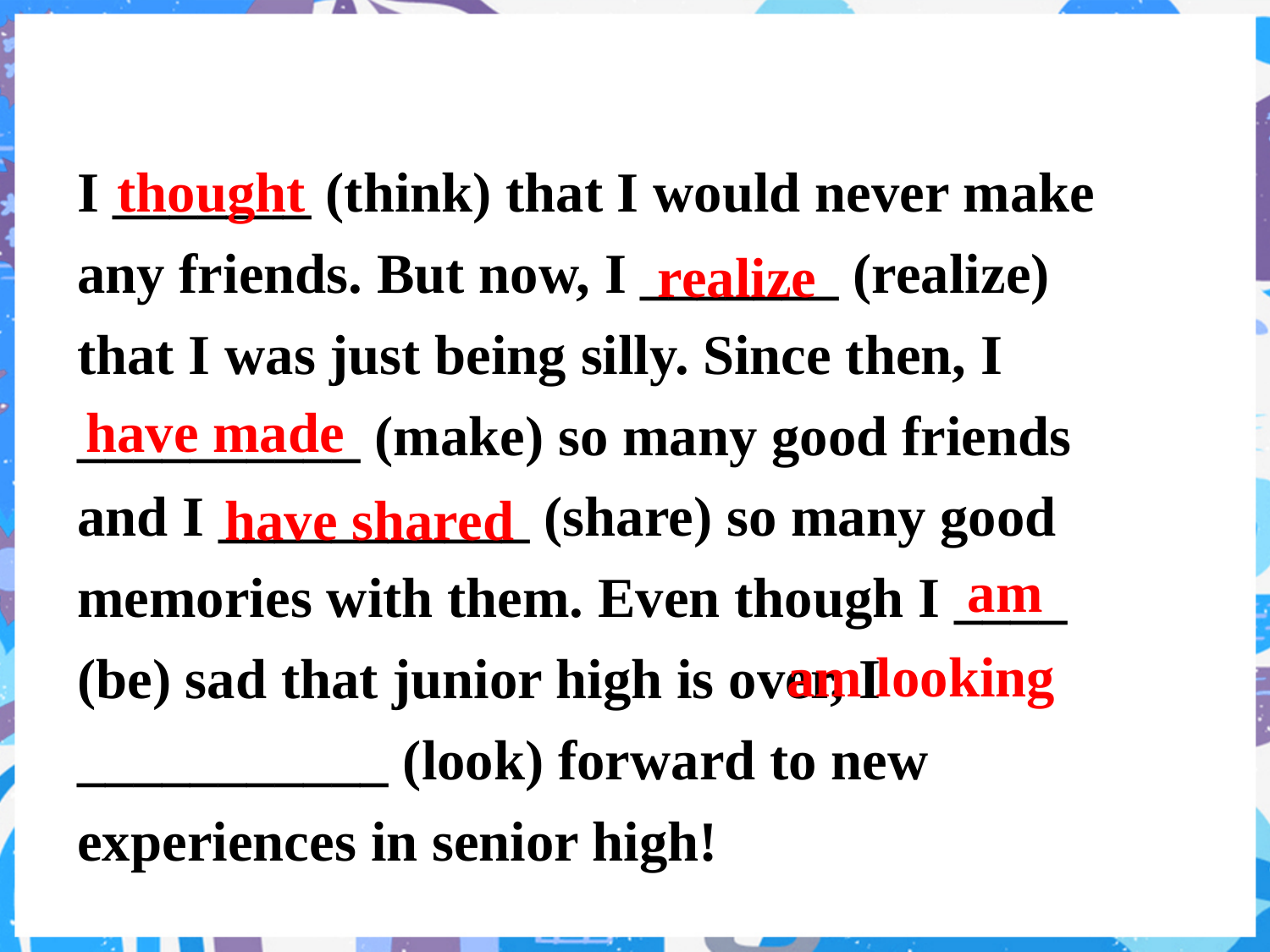

I _______ (think) that I would never make any friends. But now, I _______ (realize) that I was just being silly. Since then, I __________ (make) so many good friends and I ___________ (share) so many good memories with them. Even though I ____ (be) sad that junior high is over, I ___________ (look) forward to new experiences in senior high!
thought
realize
have made
have shared
am
am looking